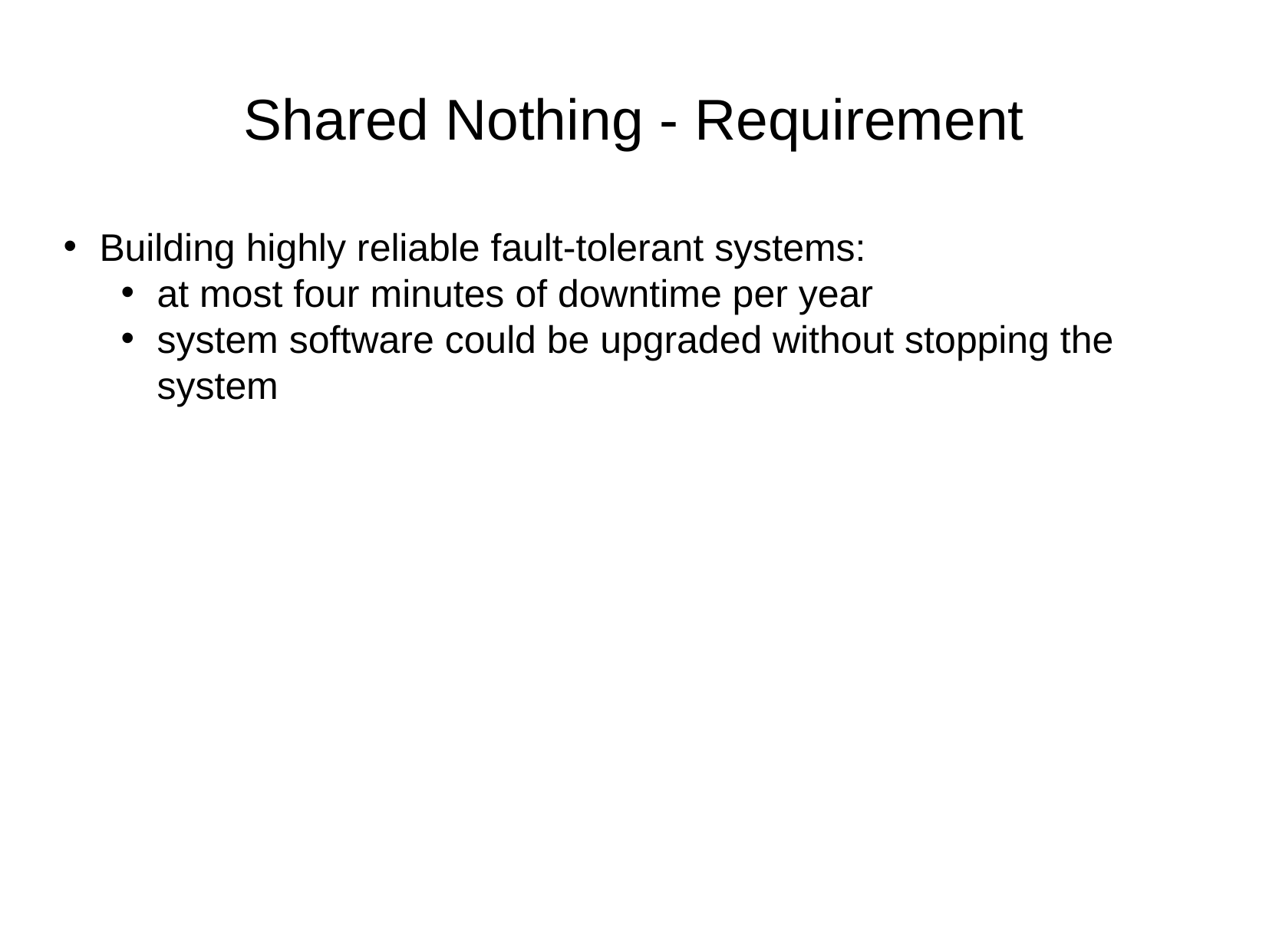

Shared Nothing - Requirement
Building highly reliable fault-tolerant systems:
at most four minutes of downtime per year
system software could be upgraded without stopping the system